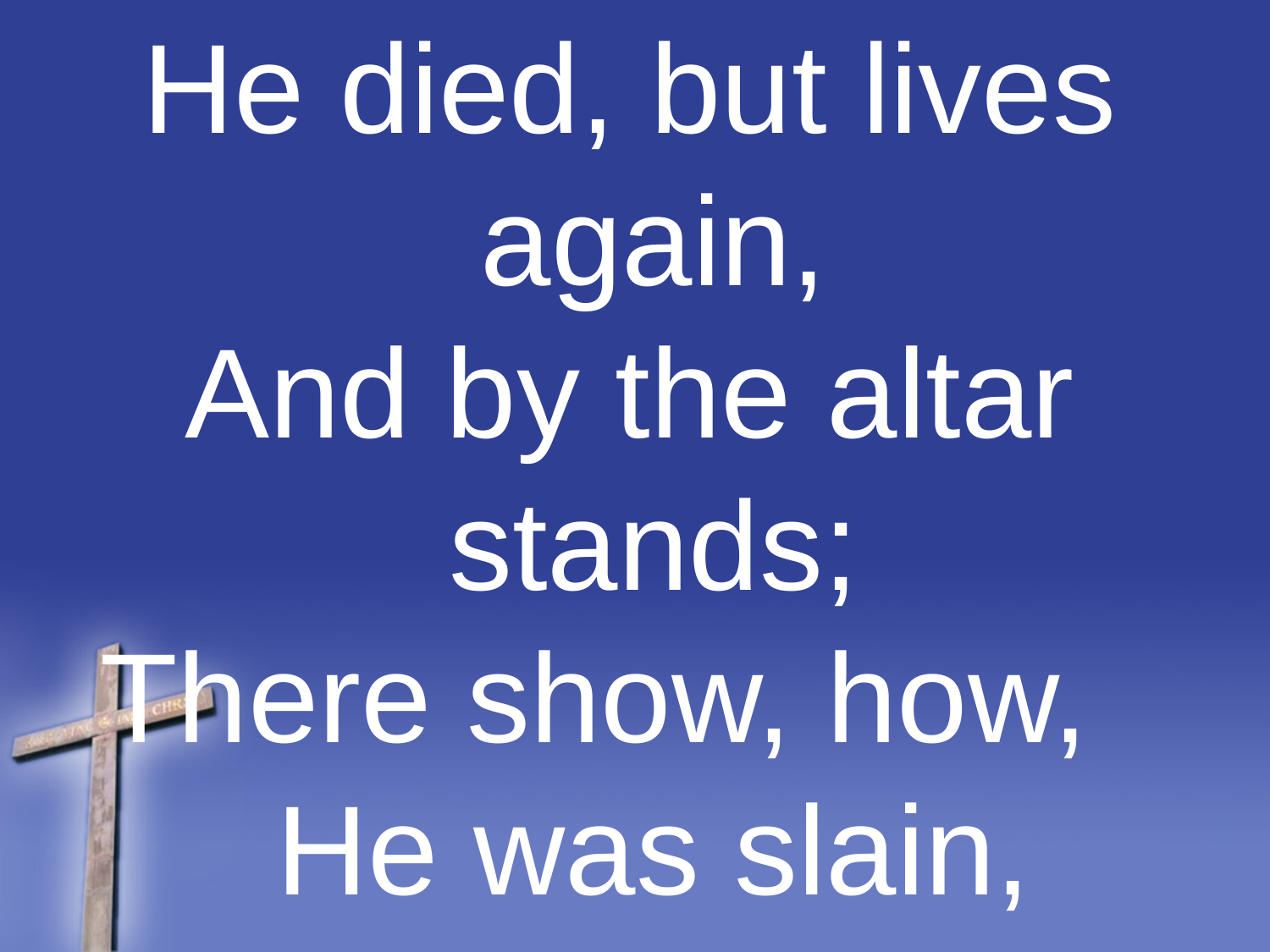

He died, but lives again,
And by the altar stands;
There show, how,   He was slain,